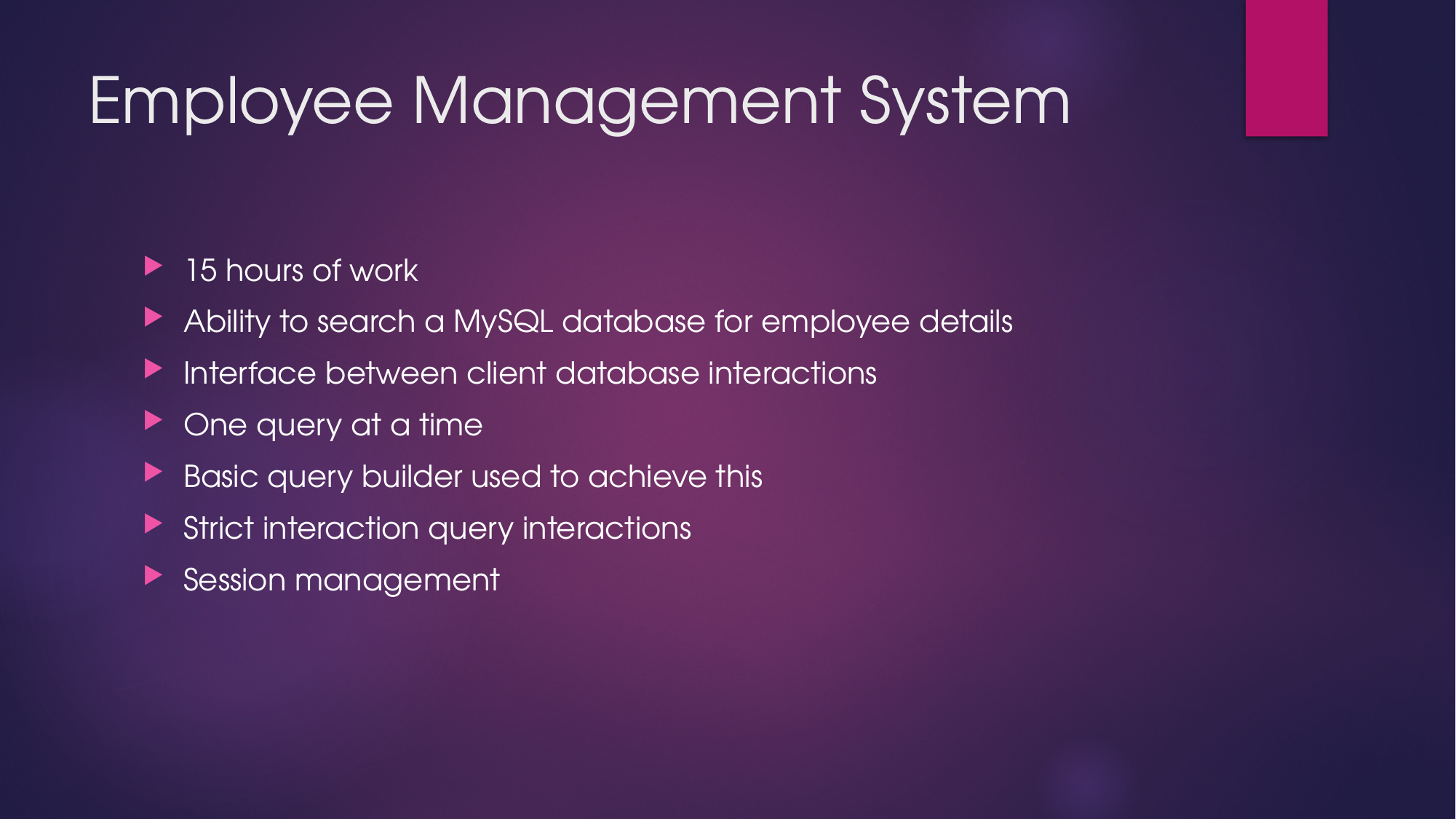

# Employee Management System
15 hours of work
Ability to search a MySQL database for employee details
Interface between client database interactions
One query at a time
Basic query builder used to achieve this
Strict interaction query interactions
Session management